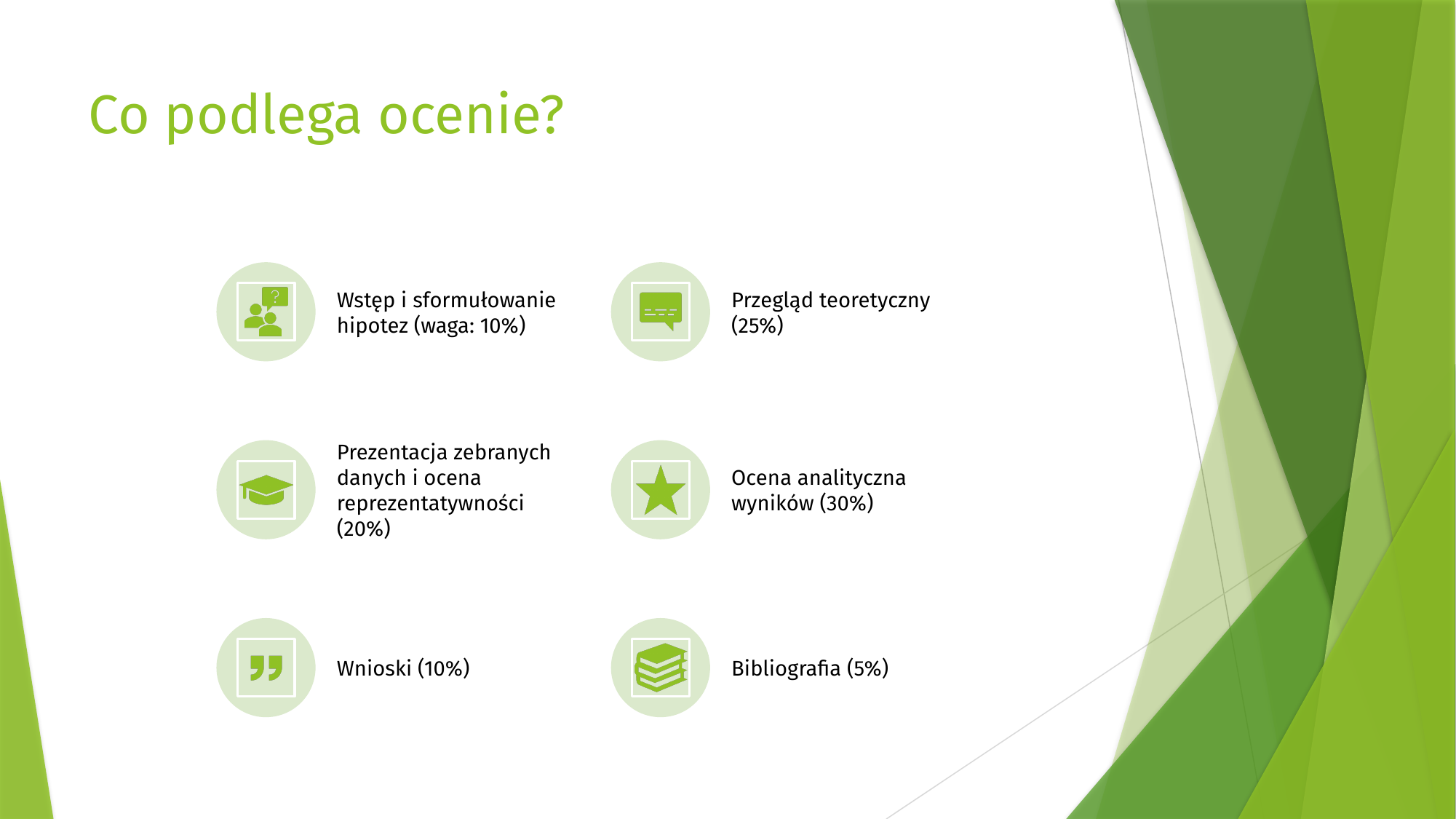

# Co podlega ocenie?
Wstęp i sformułowanie hipotez (waga: 10%)
Przegląd teoretyczny (25%)
Prezentacja zebranych danych i ocena reprezentatywności (20%)
Ocena analityczna wyników (30%)
Wnioski (10%)
Bibliografia (5%)